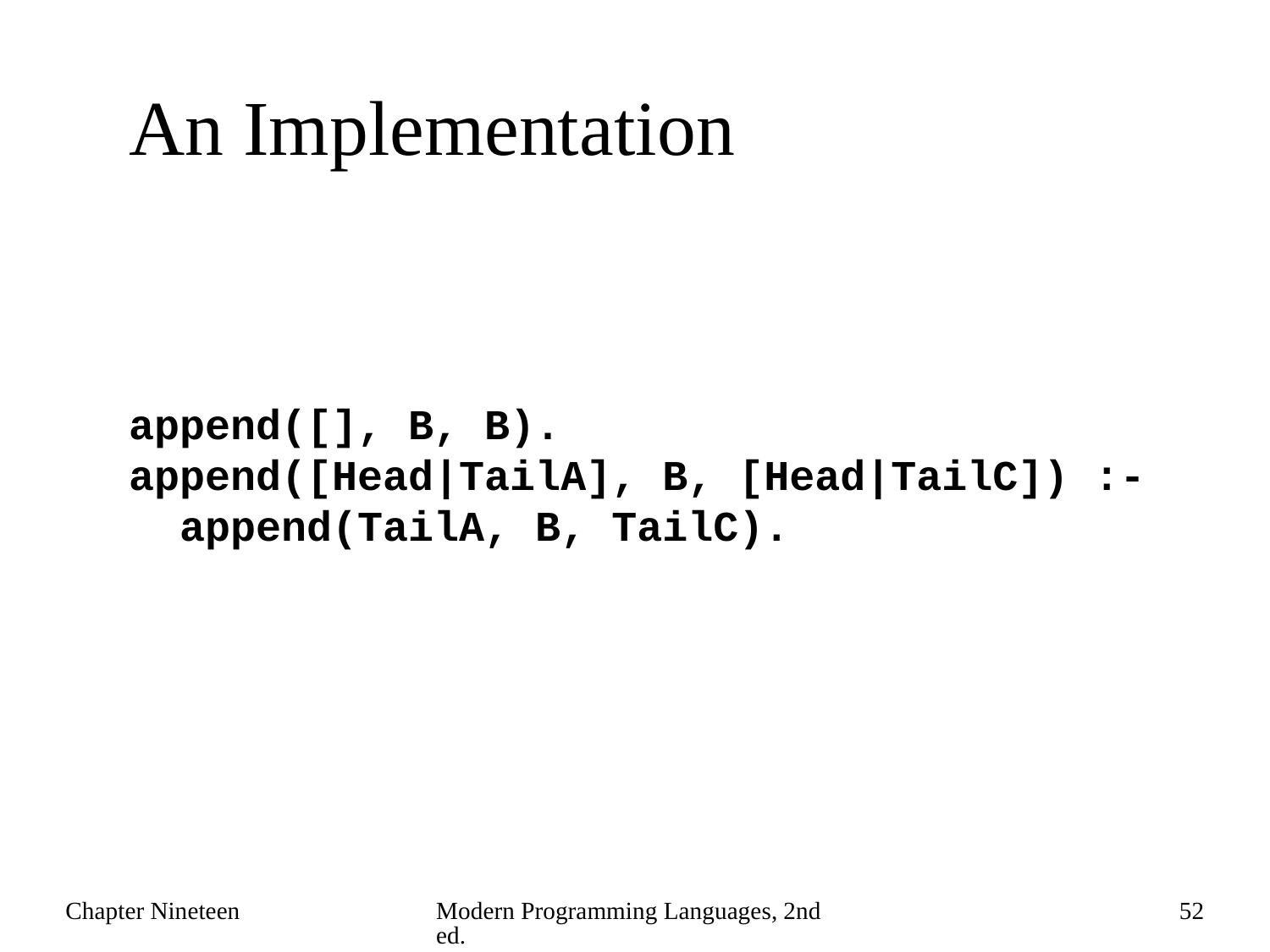

# An Implementation
append([], B, B).
append([Head|TailA], B, [Head|TailC]) :-
  append(TailA, B, TailC).
Chapter Nineteen
Modern Programming Languages, 2nd ed.
52